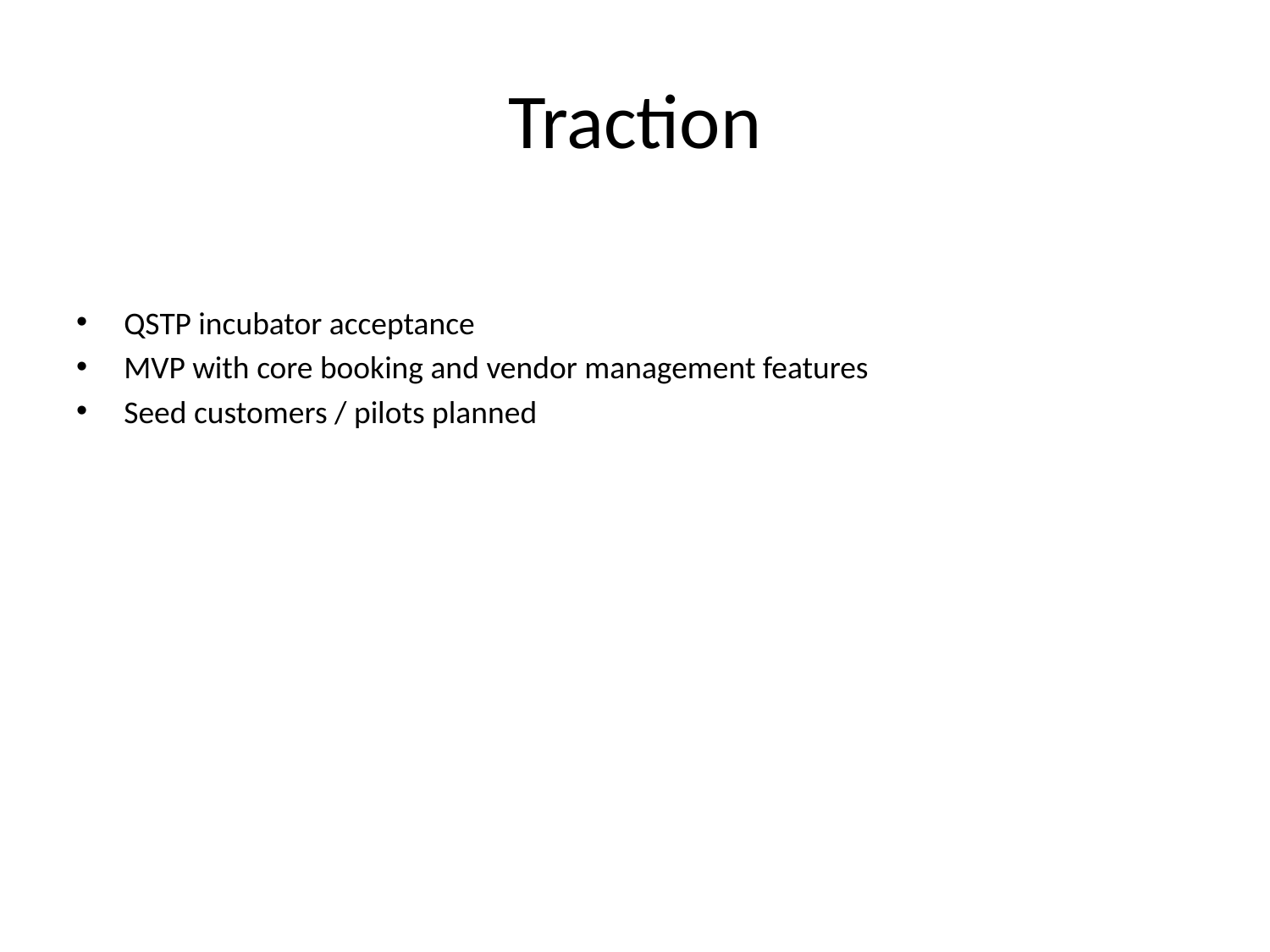

# Traction

QSTP incubator acceptance
MVP with core booking and vendor management features
Seed customers / pilots planned